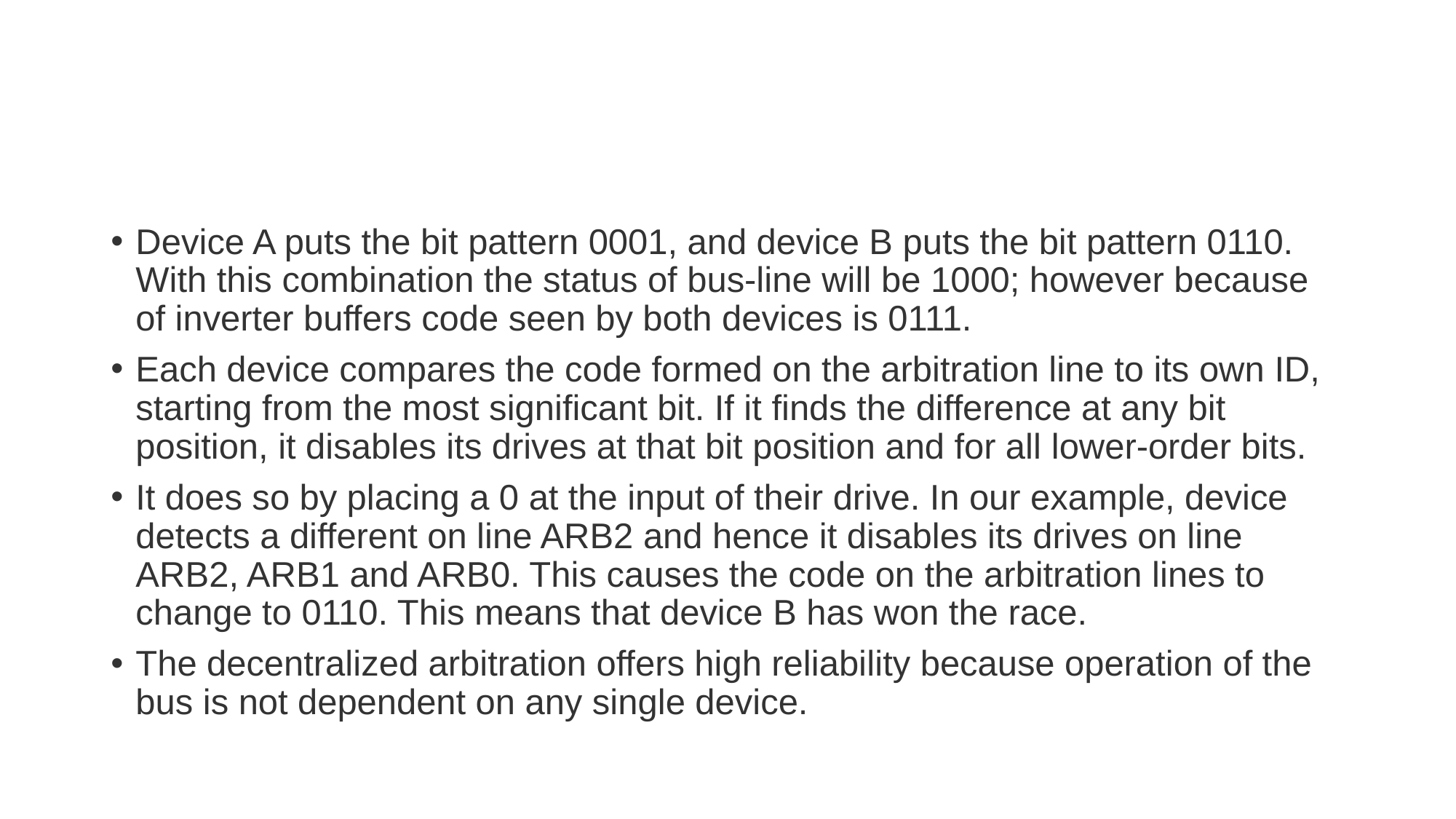

#
Device A puts the bit pattern 0001, and device B puts the bit pattern 0110. With this combination the status of bus-line will be 1000; however because of inverter buffers code seen by both devices is 0111.
Each device compares the code formed on the arbitration line to its own ID, starting from the most significant bit. If it finds the difference at any bit position, it disables its drives at that bit position and for all lower-order bits.
It does so by placing a 0 at the input of their drive. In our example, device detects a different on line ARB2 and hence it disables its drives on line ARB2, ARB1 and ARB0. This causes the code on the arbitration lines to change to 0110. This means that device B has won the race.
The decentralized arbitration offers high reliability because operation of the bus is not dependent on any single device.